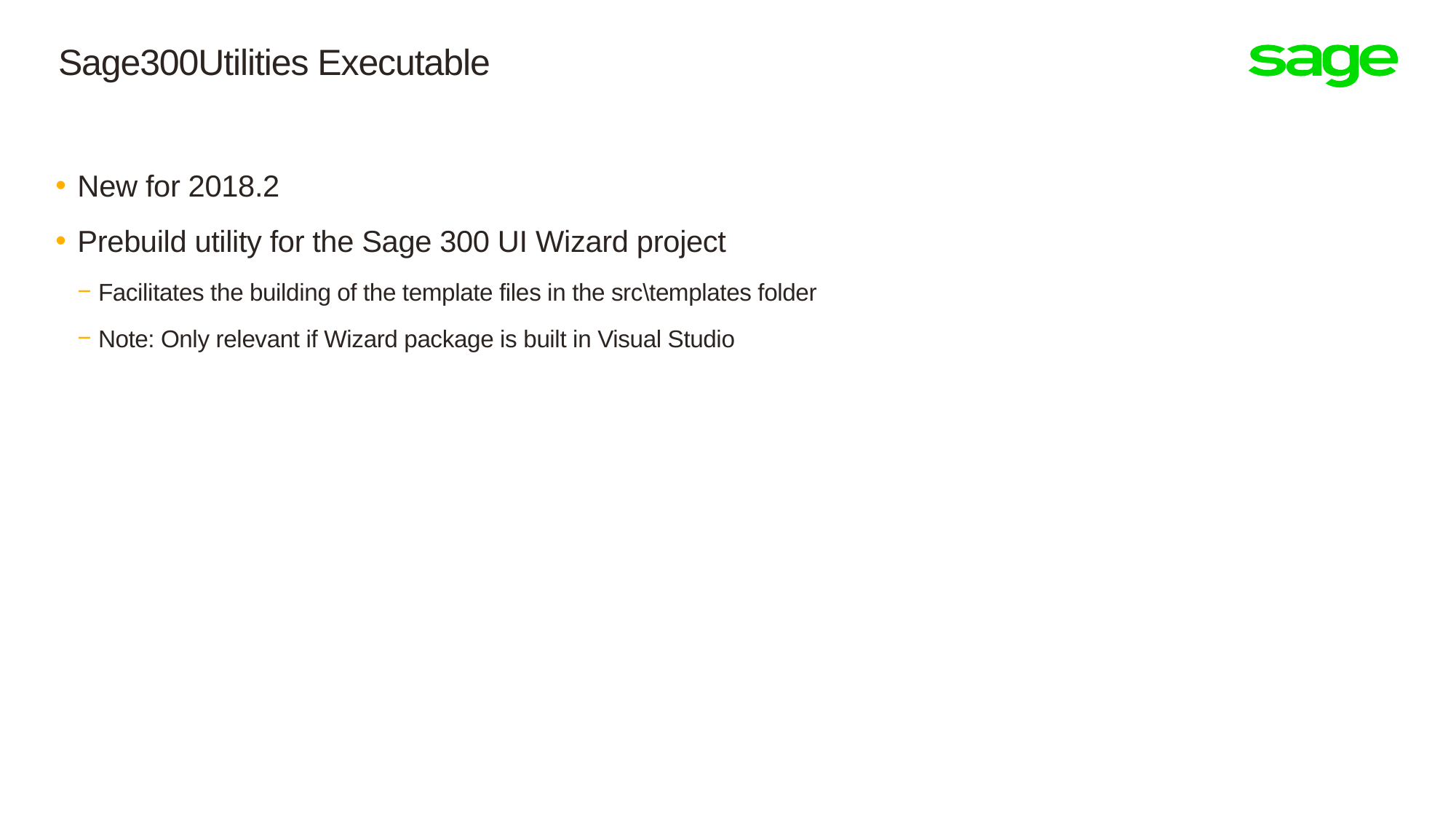

# Sage300Utilities Executable
New for 2018.2
Prebuild utility for the Sage 300 UI Wizard project
Facilitates the building of the template files in the src\templates folder
Note: Only relevant if Wizard package is built in Visual Studio